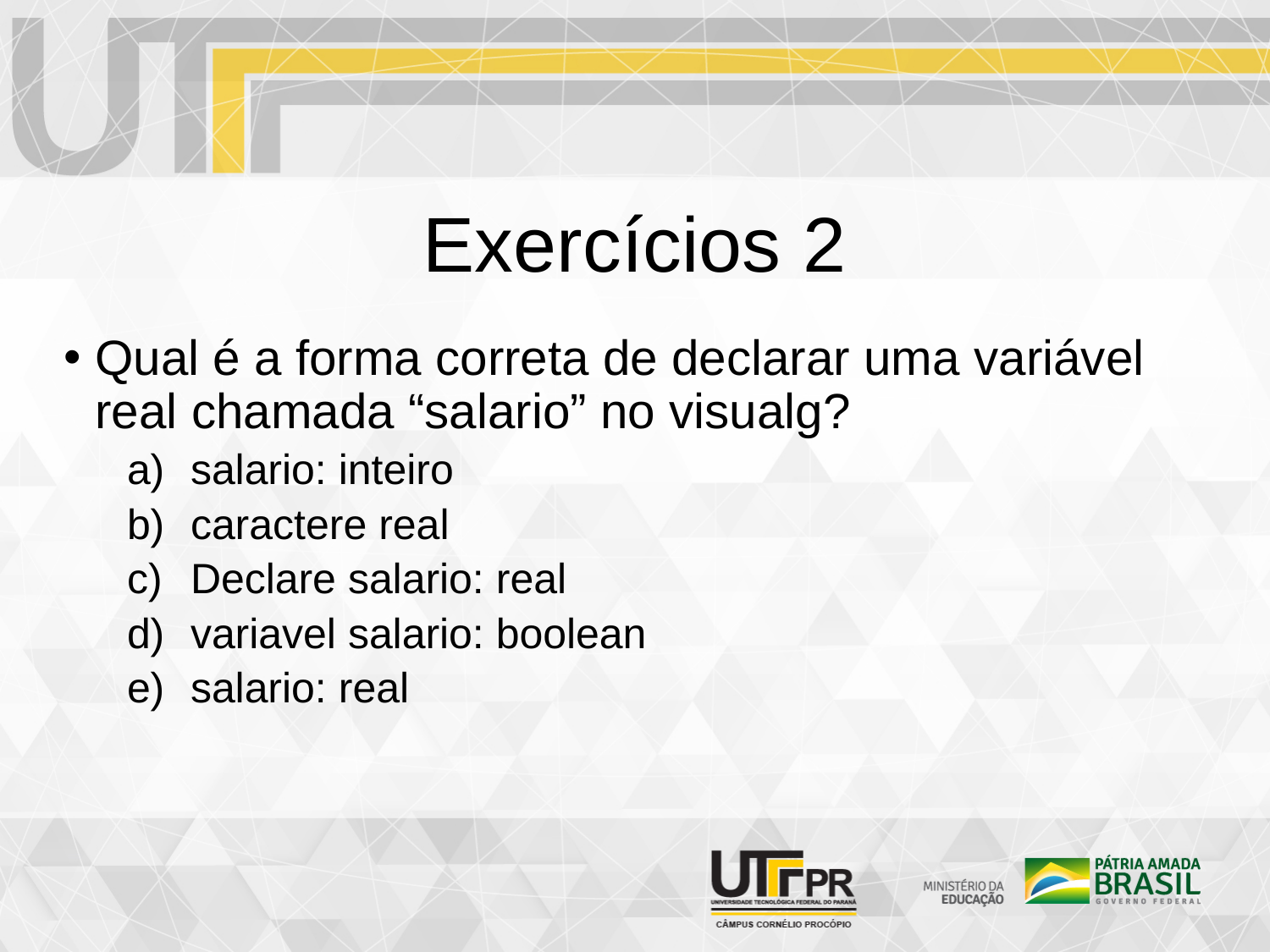

Exercícios 2
Qual é a forma correta de declarar uma variável real chamada “salario” no visualg?
salario: inteiro
caractere real
Declare salario: real
variavel salario: boolean
salario: real